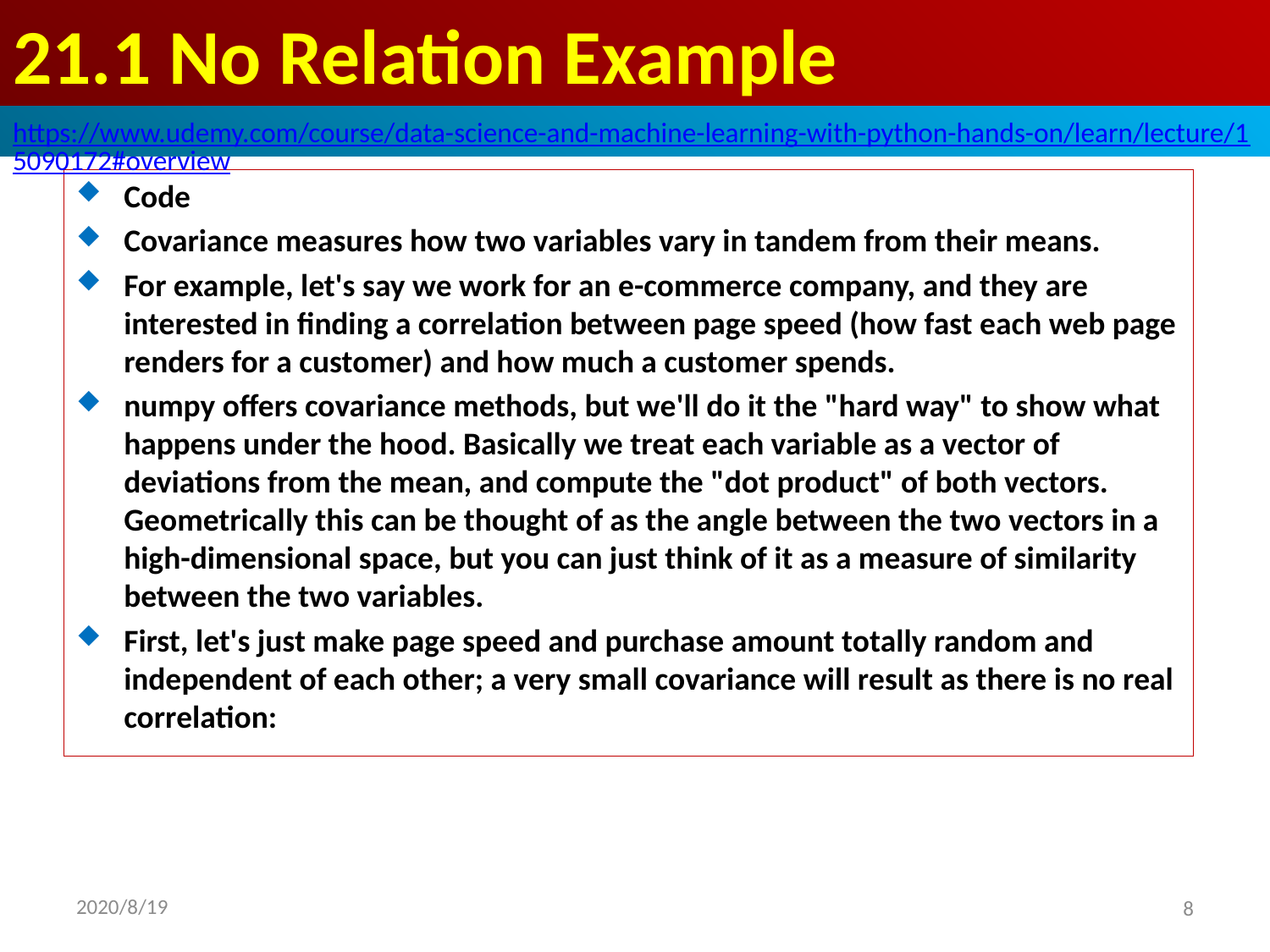

# 21.1 No Relation Example
https://www.udemy.com/course/data-science-and-machine-learning-with-python-hands-on/learn/lecture/15090172#overview
Code
Covariance measures how two variables vary in tandem from their means.
For example, let's say we work for an e-commerce company, and they are interested in finding a correlation between page speed (how fast each web page renders for a customer) and how much a customer spends.
numpy offers covariance methods, but we'll do it the "hard way" to show what happens under the hood. Basically we treat each variable as a vector of deviations from the mean, and compute the "dot product" of both vectors. Geometrically this can be thought of as the angle between the two vectors in a high-dimensional space, but you can just think of it as a measure of similarity between the two variables.
First, let's just make page speed and purchase amount totally random and independent of each other; a very small covariance will result as there is no real correlation:
2020/8/19
8